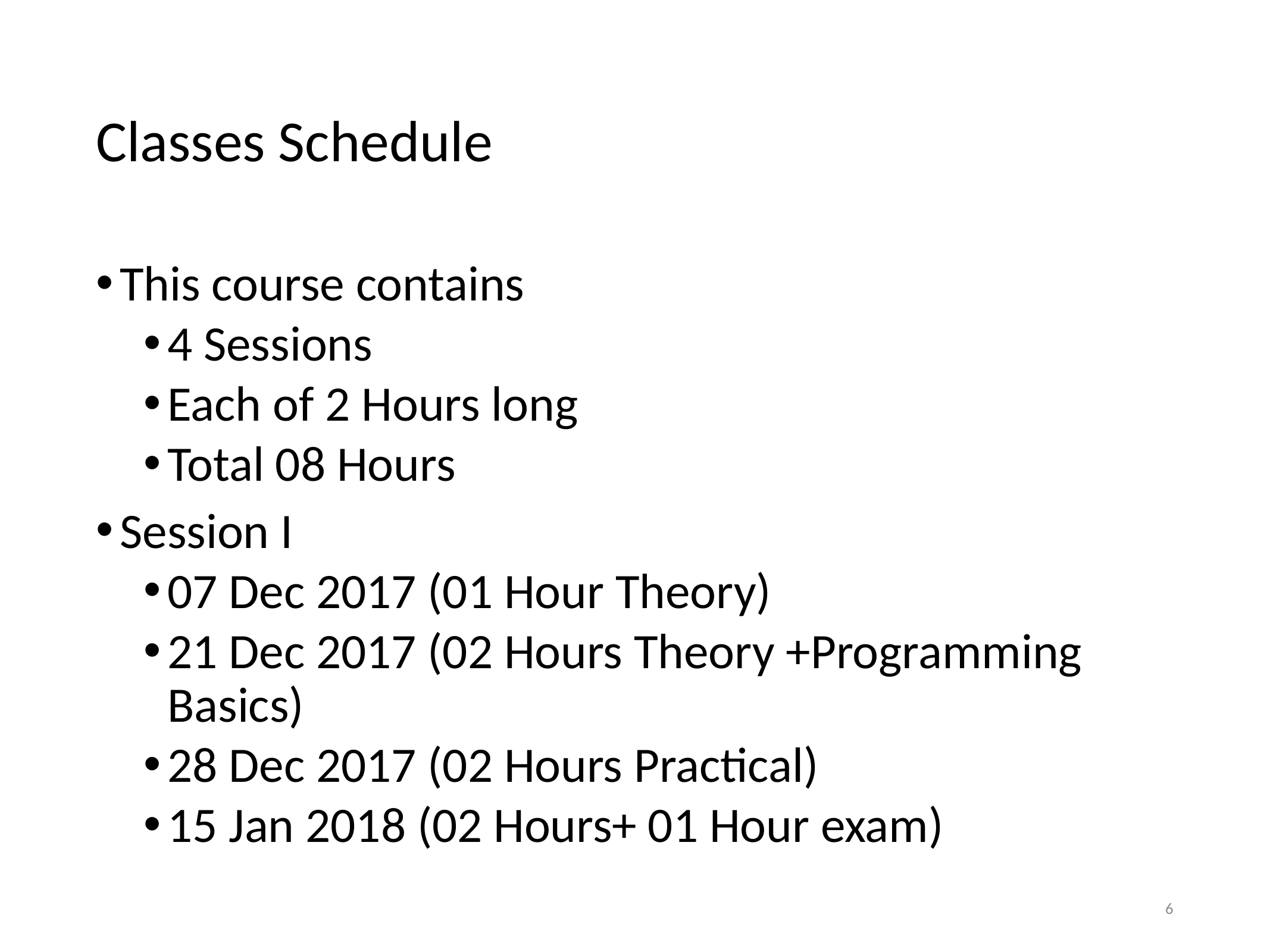

# Classes Schedule
This course contains
4 Sessions
Each of 2 Hours long
Total 08 Hours
Session I
07 Dec 2017 (01 Hour Theory)
21 Dec 2017 (02 Hours Theory +Programming Basics)
28 Dec 2017 (02 Hours Practical)
15 Jan 2018 (02 Hours+ 01 Hour exam)

6